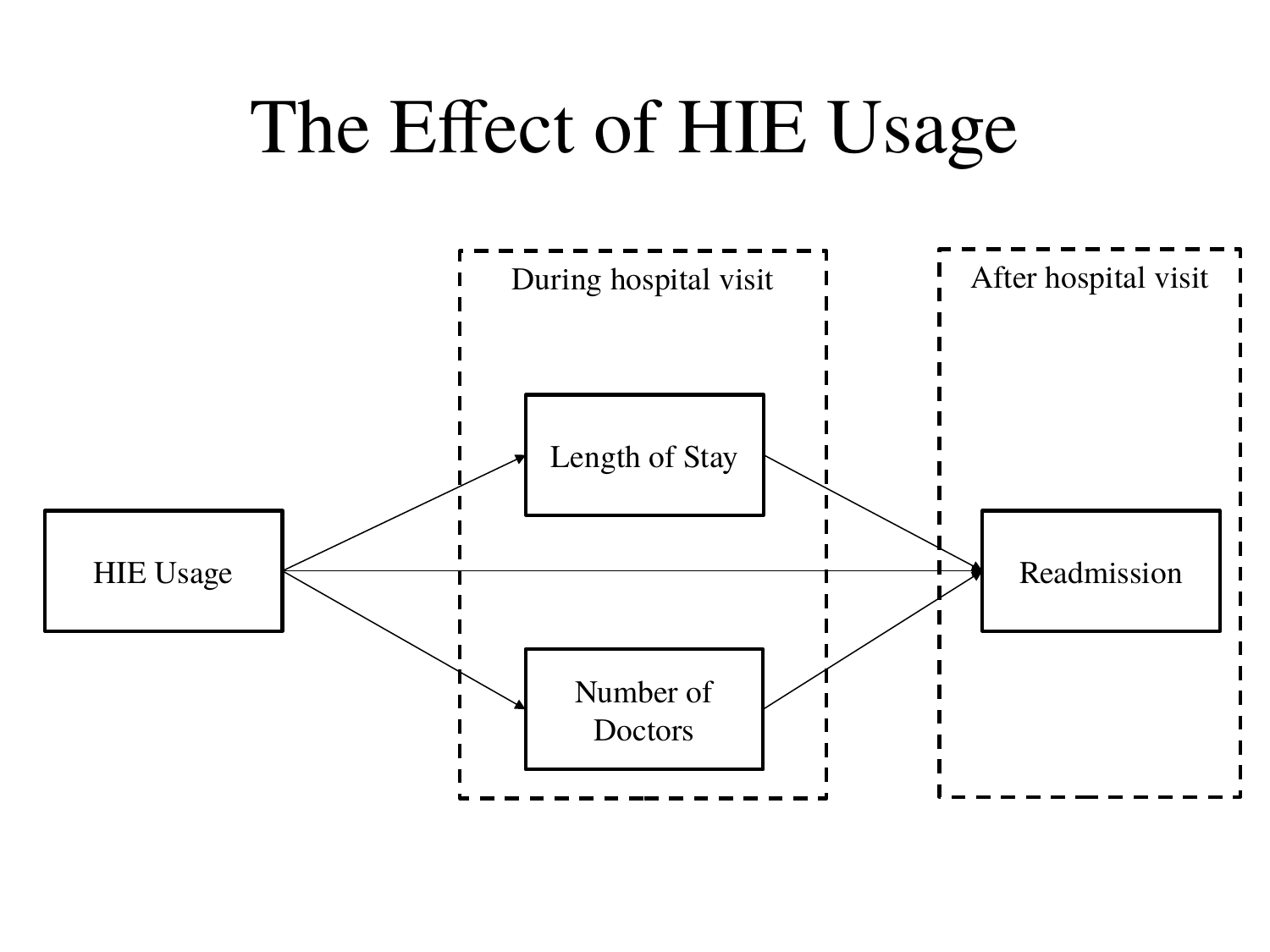

# The Effect of HIE Usage
After hospital visit

During hospital visit

Length of Stay
Readmission
HIE Usage
Number of Doctors